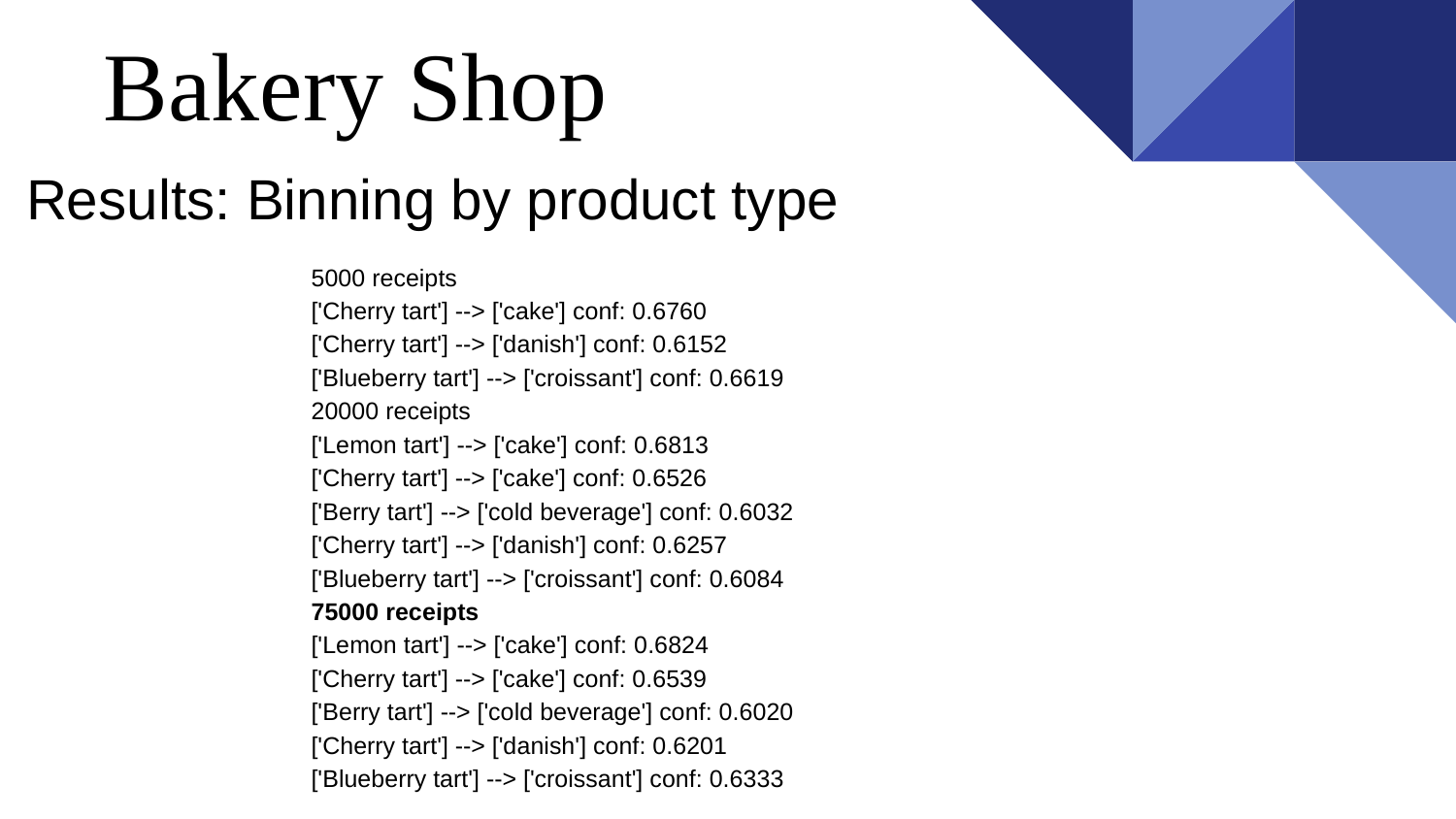

# Bakery Shop
Results: Binning by product type
5000 receipts
['Cherry tart'] --> ['cake'] conf: 0.6760
['Cherry tart'] --> ['danish'] conf: 0.6152
['Blueberry tart'] --> ['croissant'] conf: 0.6619
20000 receipts
['Lemon tart'] --> ['cake'] conf: 0.6813
['Cherry tart'] --> ['cake'] conf: 0.6526
['Berry tart'] --> ['cold beverage'] conf: 0.6032
['Cherry tart'] --> ['danish'] conf: 0.6257
['Blueberry tart'] --> ['croissant'] conf: 0.6084
75000 receipts
['Lemon tart'] --> ['cake'] conf: 0.6824
['Cherry tart'] --> ['cake'] conf: 0.6539
['Berry tart'] --> ['cold beverage'] conf: 0.6020
['Cherry tart'] --> ['danish'] conf: 0.6201
['Blueberry tart'] --> ['croissant'] conf: 0.6333